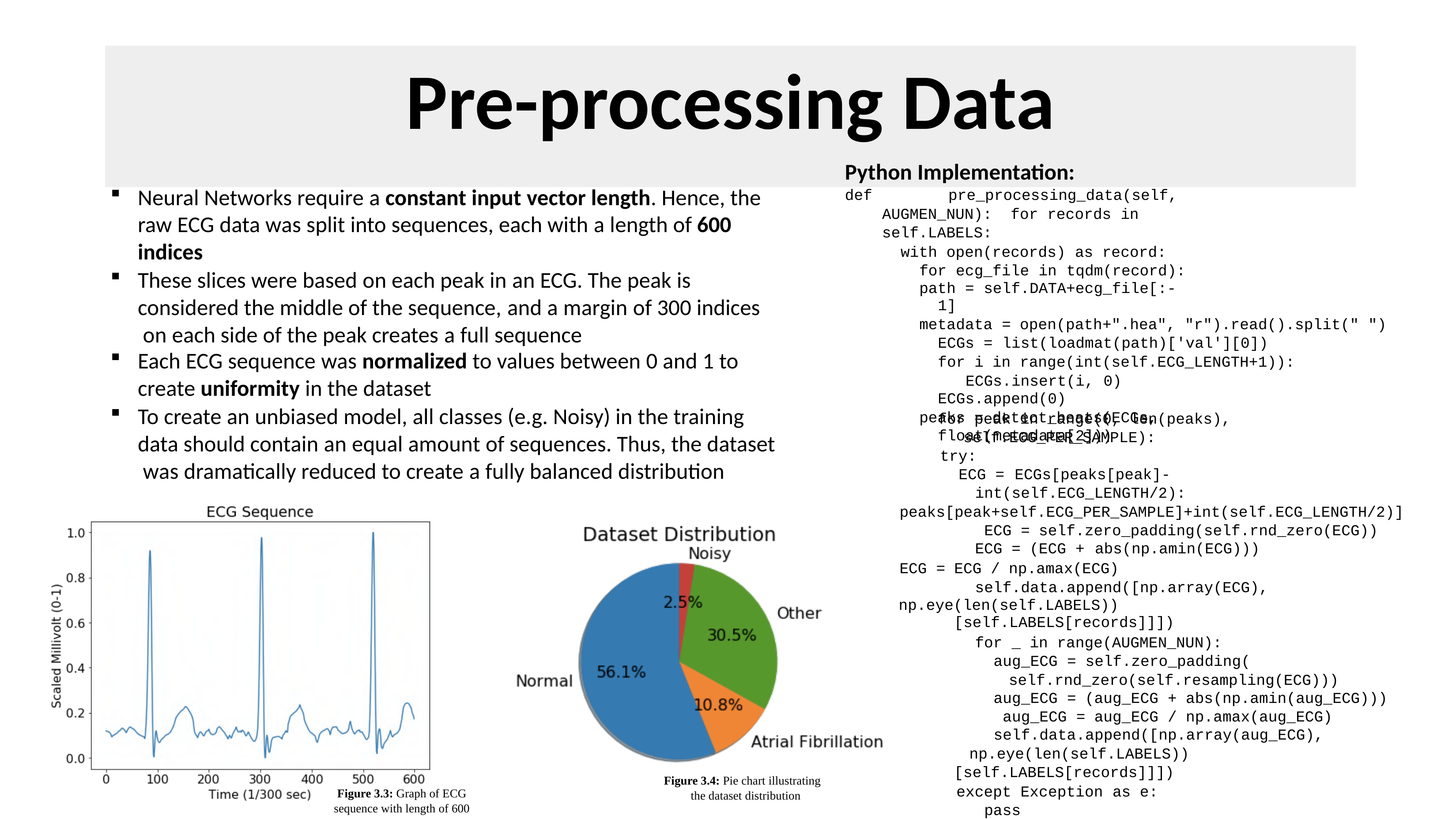

# Pre-processing Data
Python Implementation:
Neural Networks require a constant input vector length. Hence, the  raw ECG data was split into sequences, each with a length of 600  indices
These slices were based on each peak in an ECG. The peak is  considered the middle of the sequence, and a margin of 300 indices  on each side of the peak creates a full sequence
Each ECG sequence was normalized to values between 0 and 1 to
create uniformity in the dataset
To create an unbiased model, all classes (e.g. Noisy) in the training  data should contain an equal amount of sequences. Thus, the dataset  was dramatically reduced to create a fully balanced distribution
def		pre_processing_data(self, AUGMEN_NUN):  for records in self.LABELS:
with open(records) as record:  for ecg_file in tqdm(record):
path = self.DATA+ecg_file[:-1]
metadata = open(path+".hea", "r").read().split(" ")  ECGs = list(loadmat(path)['val'][0])
for i in range(int(self.ECG_LENGTH+1)):  ECGs.insert(i, 0)
ECGs.append(0)
peaks = detect_beats(ECGs, float(metadata[2]))
for peak in range(0, len(peaks),  self.ECG_PER_SAMPLE):
try:
ECG = ECGs[peaks[peak]-int(self.ECG_LENGTH/2):

peaks[peak+self.ECG_PER_SAMPLE]+int(self.ECG_LENGTH/2)]  ECG = self.zero_padding(self.rnd_zero(ECG))  ECG = (ECG + abs(np.amin(ECG)))
ECG = ECG / np.amax(ECG)  self.data.append([np.array(ECG),
np.eye(len(self.LABELS))[self.LABELS[records]]])

for _ in range(AUGMEN_NUN):  aug_ECG = self.zero_padding(
self.rnd_zero(self.resampling(ECG)))  aug_ECG = (aug_ECG + abs(np.amin(aug_ECG)))  aug_ECG = aug_ECG / np.amax(aug_ECG)  self.data.append([np.array(aug_ECG),
np.eye(len(self.LABELS))[self.LABELS[records]]])
Figure 3.4: Pie chart illustrating  the dataset distribution
except Exception as e:  pass
Figure 3.3: Graph of ECG  sequence with length of 600